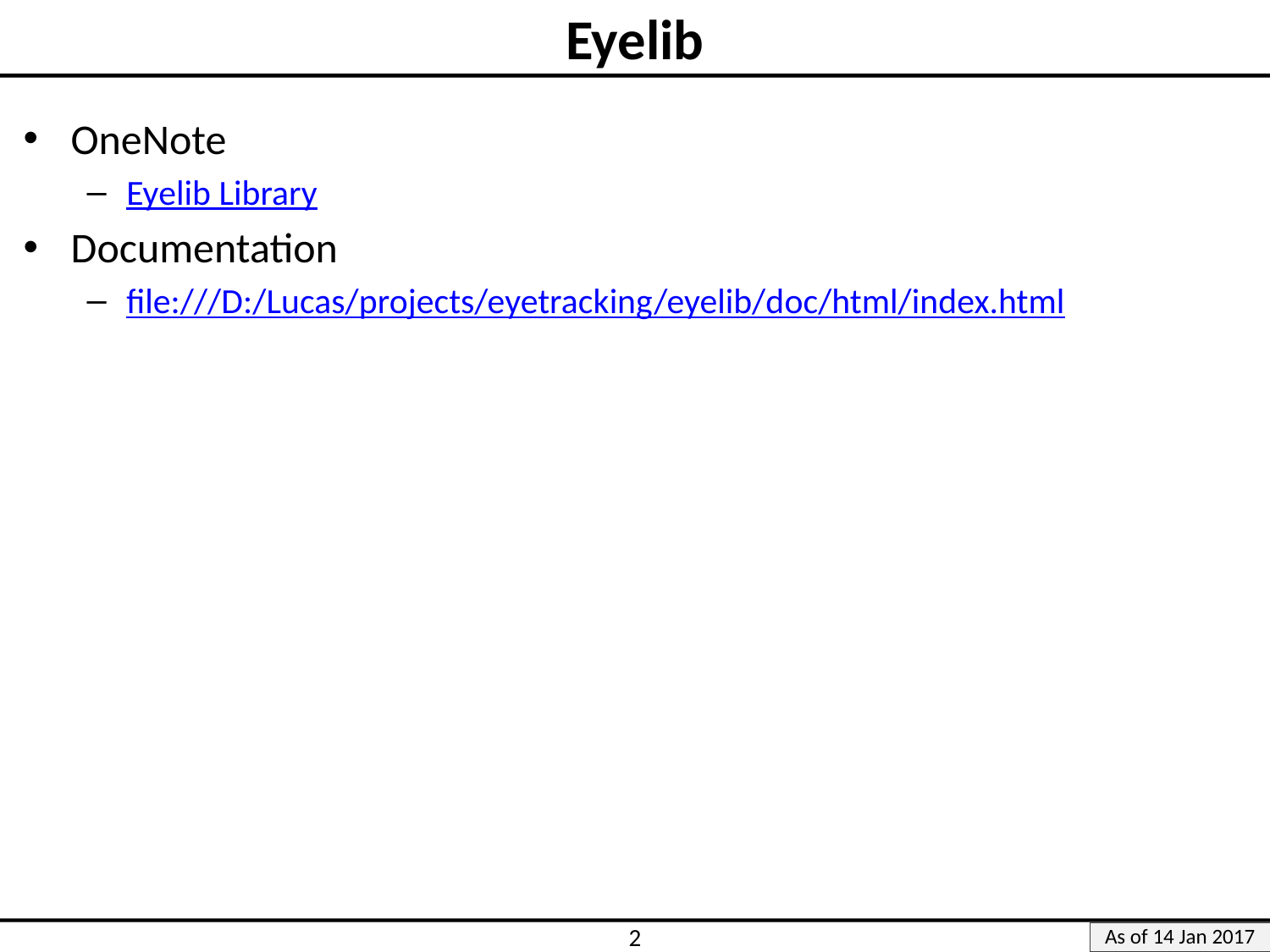

# Eyelib
OneNote
Eyelib Library
Documentation
file:///D:/Lucas/projects/eyetracking/eyelib/doc/html/index.html
As of 14 Jan 2017